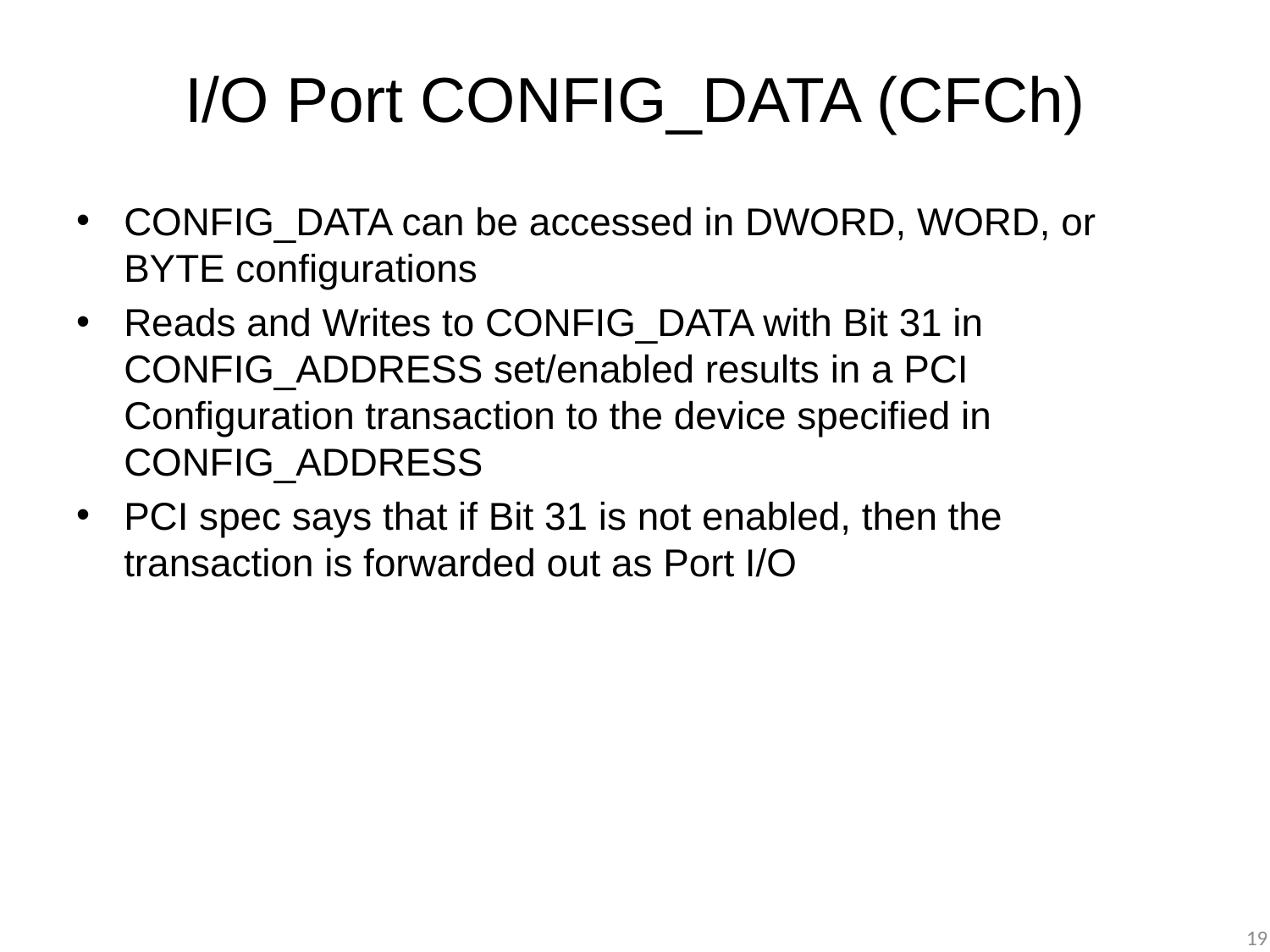

# I/O Port CONFIG_DATA (CFCh)
CONFIG_DATA can be accessed in DWORD, WORD, or BYTE configurations
Reads and Writes to CONFIG_DATA with Bit 31 in CONFIG_ADDRESS set/enabled results in a PCI Configuration transaction to the device specified in CONFIG_ADDRESS
PCI spec says that if Bit 31 is not enabled, then the transaction is forwarded out as Port I/O
19